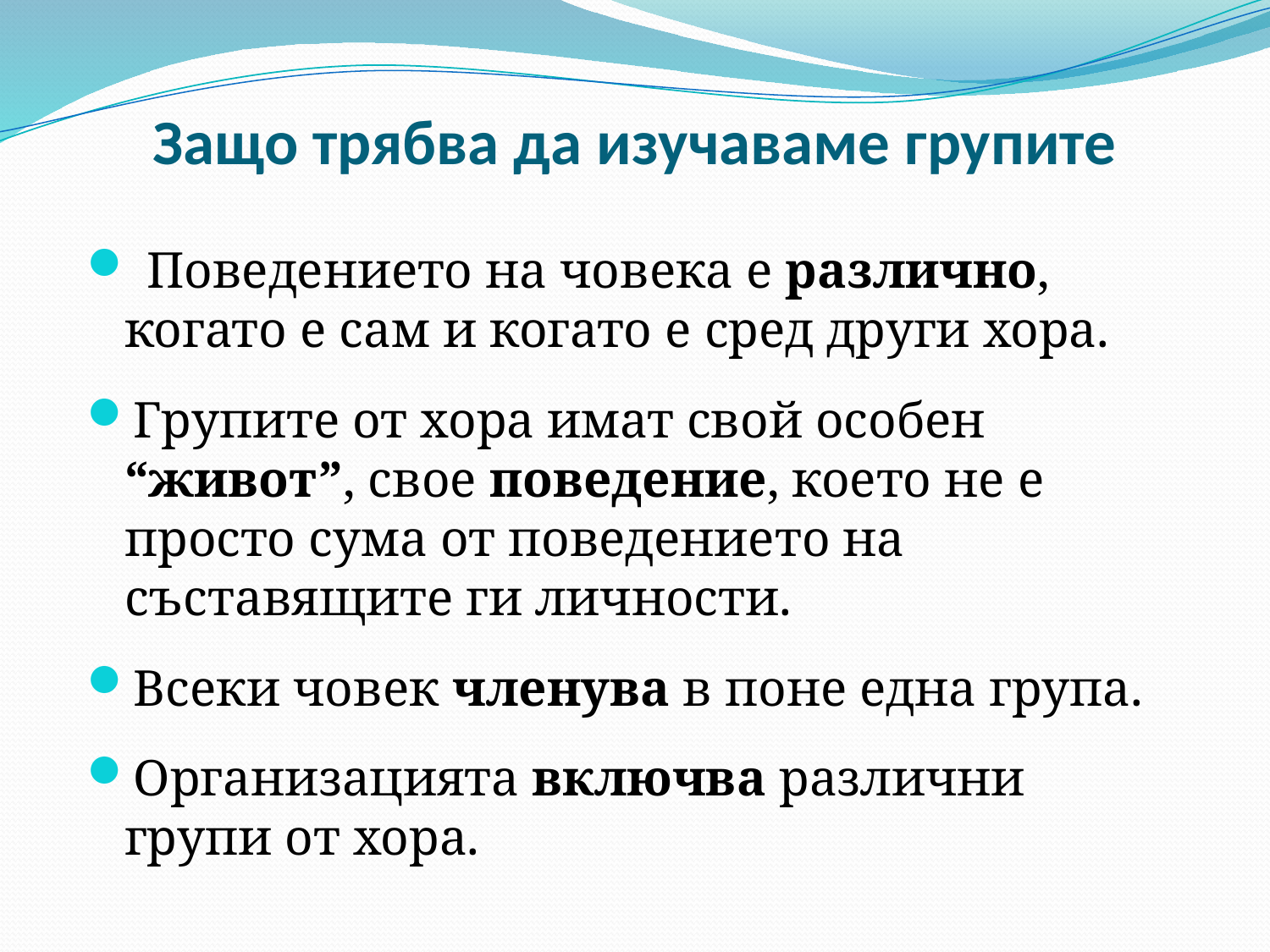

# Защо трябва да изучаваме групите
 Поведението на човека е различно, когато е сам и когато е сред други хора.
Групите от хора имат свой особен “живот”, свое поведение, което не е просто сума от поведението на съставящите ги личности.
Всеки човек членува в поне една група.
Организацията включва различни групи от хора.